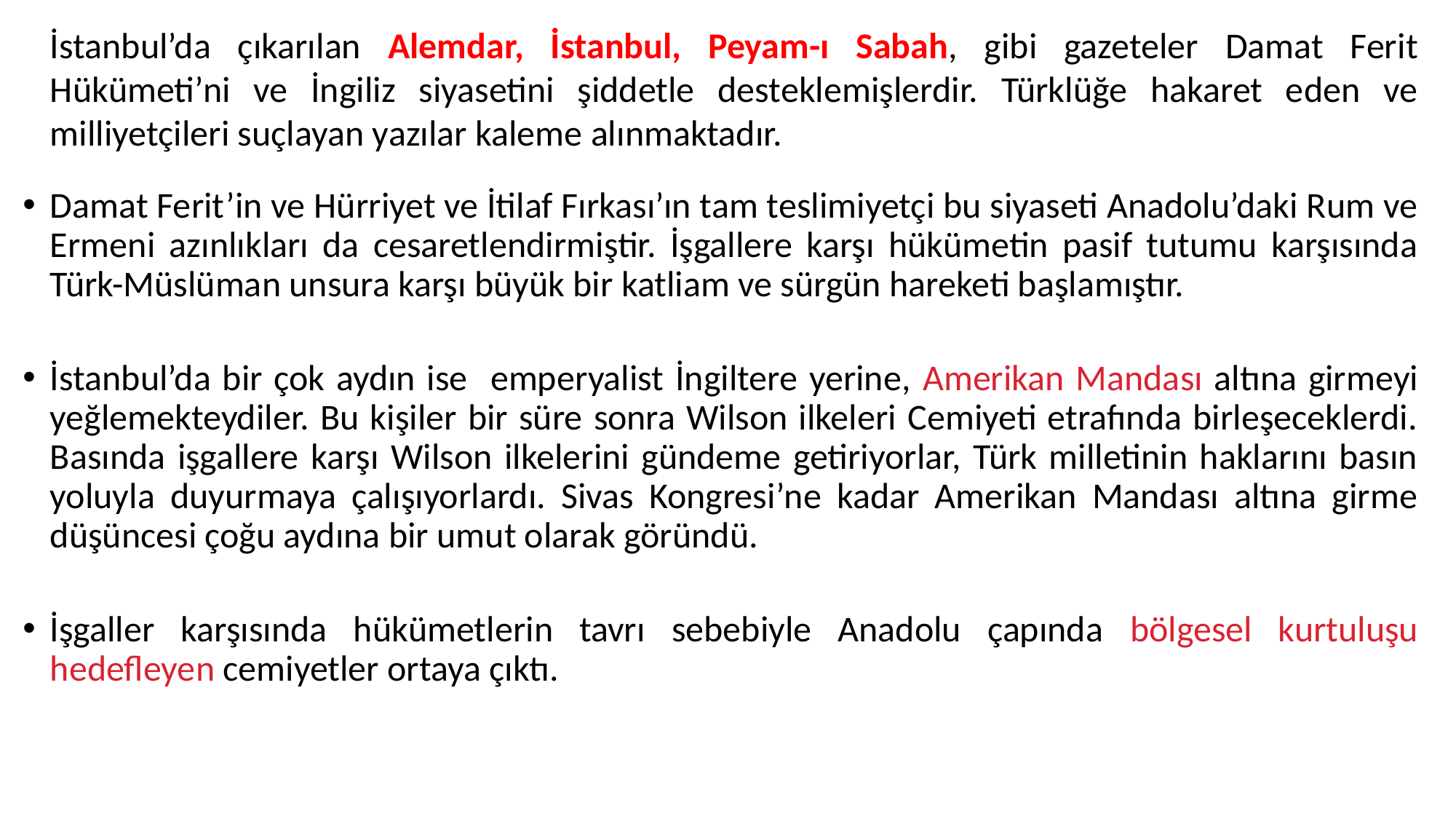

İstanbul’da çıkarılan Alemdar, İstanbul, Peyam-ı Sabah, gibi gazeteler Damat Ferit Hükümeti’ni ve İngiliz siyasetini şiddetle desteklemişlerdir. Türklüğe hakaret eden ve milliyetçileri suçlayan yazılar kaleme alınmaktadır.

Damat Ferit’in ve Hürriyet ve İtilaf Fırkası’ın tam teslimiyetçi bu siyaseti Anadolu’daki Rum ve Ermeni azınlıkları da cesaretlendirmiştir. İşgallere karşı hükümetin pasif tutumu karşısında Türk-Müslüman unsura karşı büyük bir katliam ve sürgün hareketi başlamıştır.

İstanbul’da bir çok aydın ise  emperyalist İngiltere yerine, Amerikan Mandası altına girmeyi yeğlemekteydiler. Bu kişiler bir süre sonra Wilson ilkeleri Cemiyeti etrafında birleşeceklerdi. Basında işgallere karşı Wilson ilkelerini gündeme getiriyorlar, Türk milletinin haklarını basın yoluyla duyurmaya çalışıyorlardı. Sivas Kongresi’ne kadar Amerikan Mandası altına girme düşüncesi çoğu aydına bir umut olarak göründü.

İşgaller karşısında hükümetlerin tavrı sebebiyle Anadolu çapında bölgesel kurtuluşu hedefleyen cemiyetler ortaya çıktı.